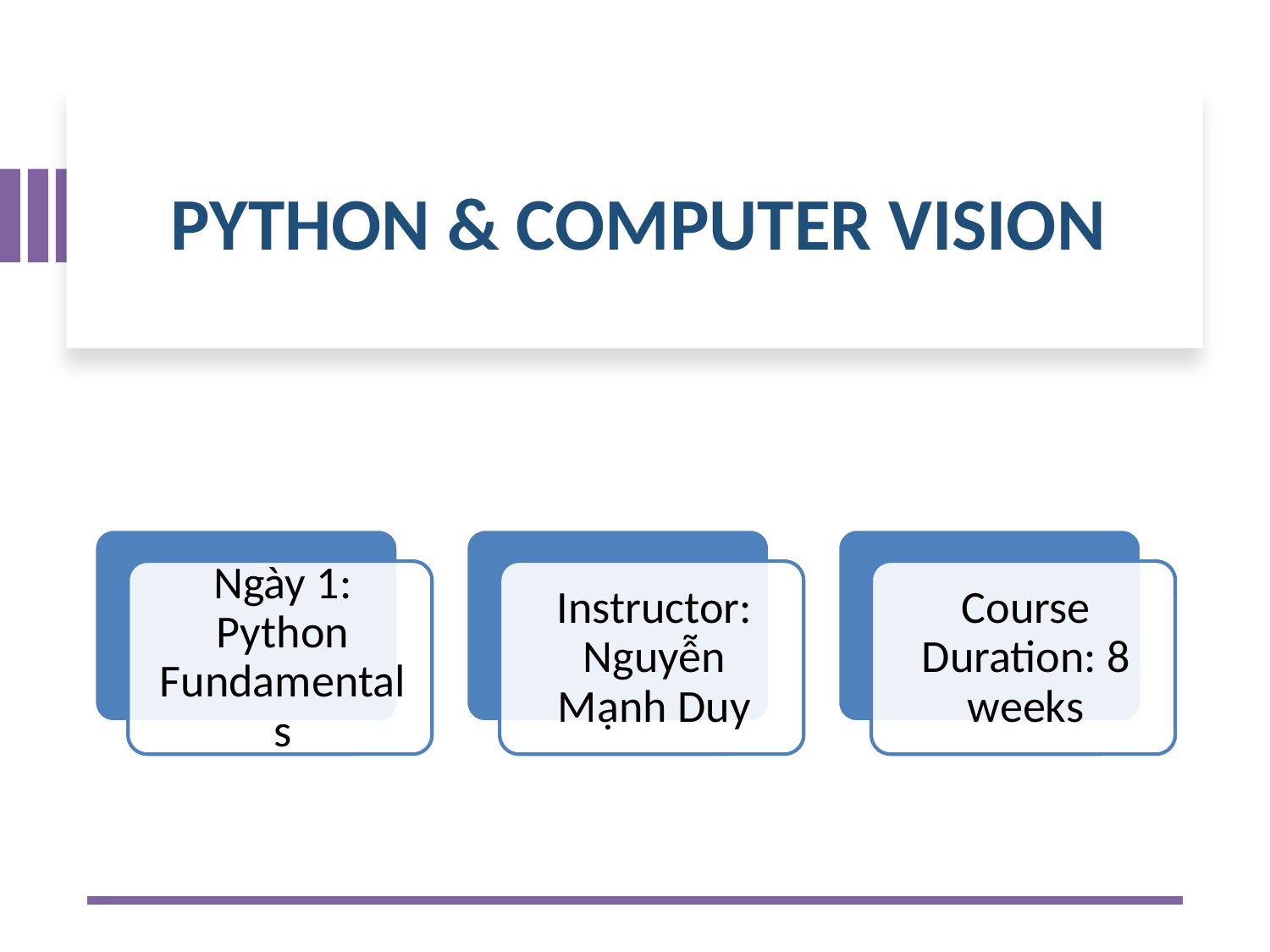

# PYTHON & COMPUTER VISION

Ngày 1: Python Fundamentals
Instructor: Nguyễn Mạnh Duy
Course Duration: 8 weeks